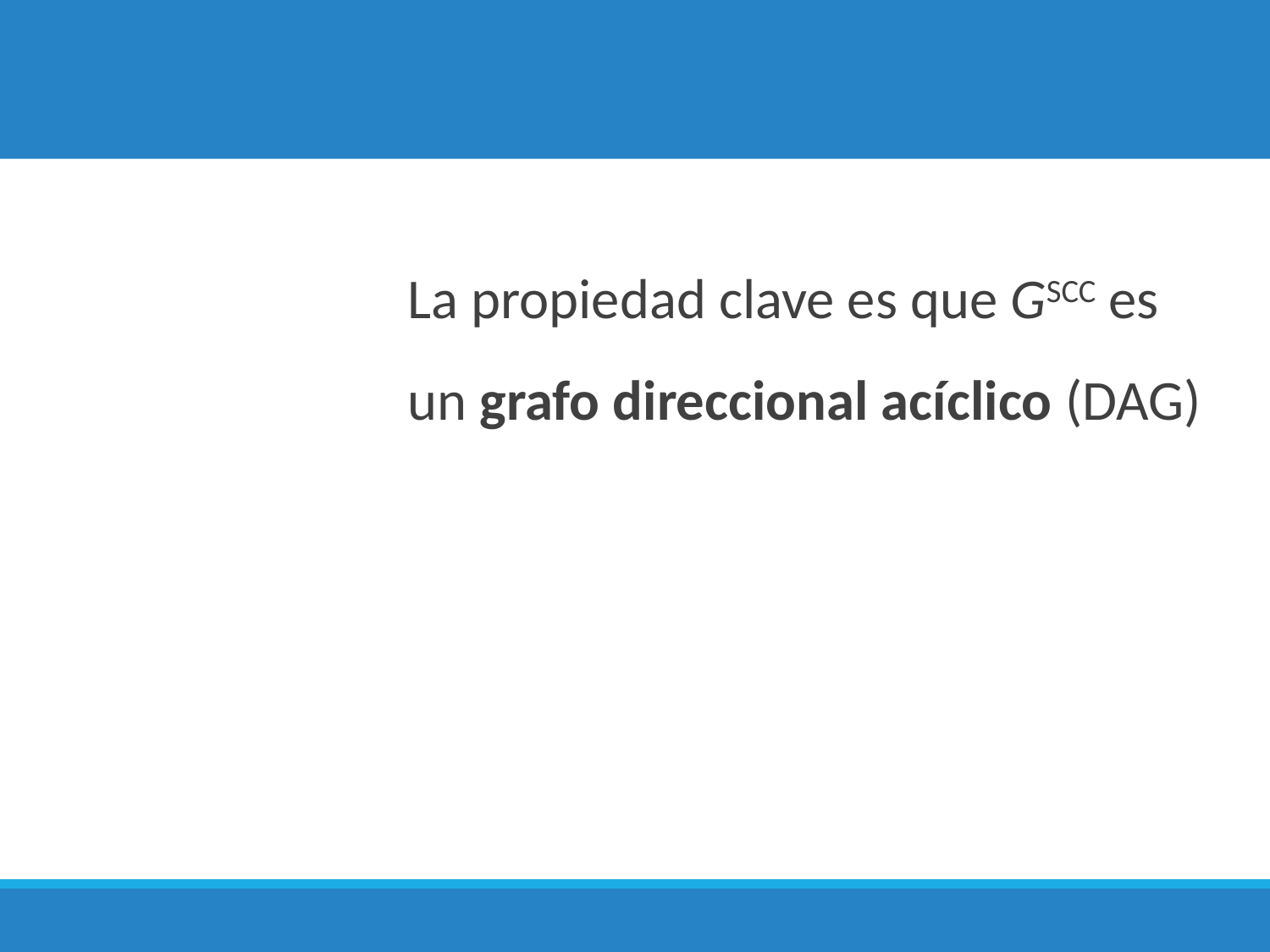

83
La propiedad clave es que GSCC es
un grafo direccional acíclico (dag)